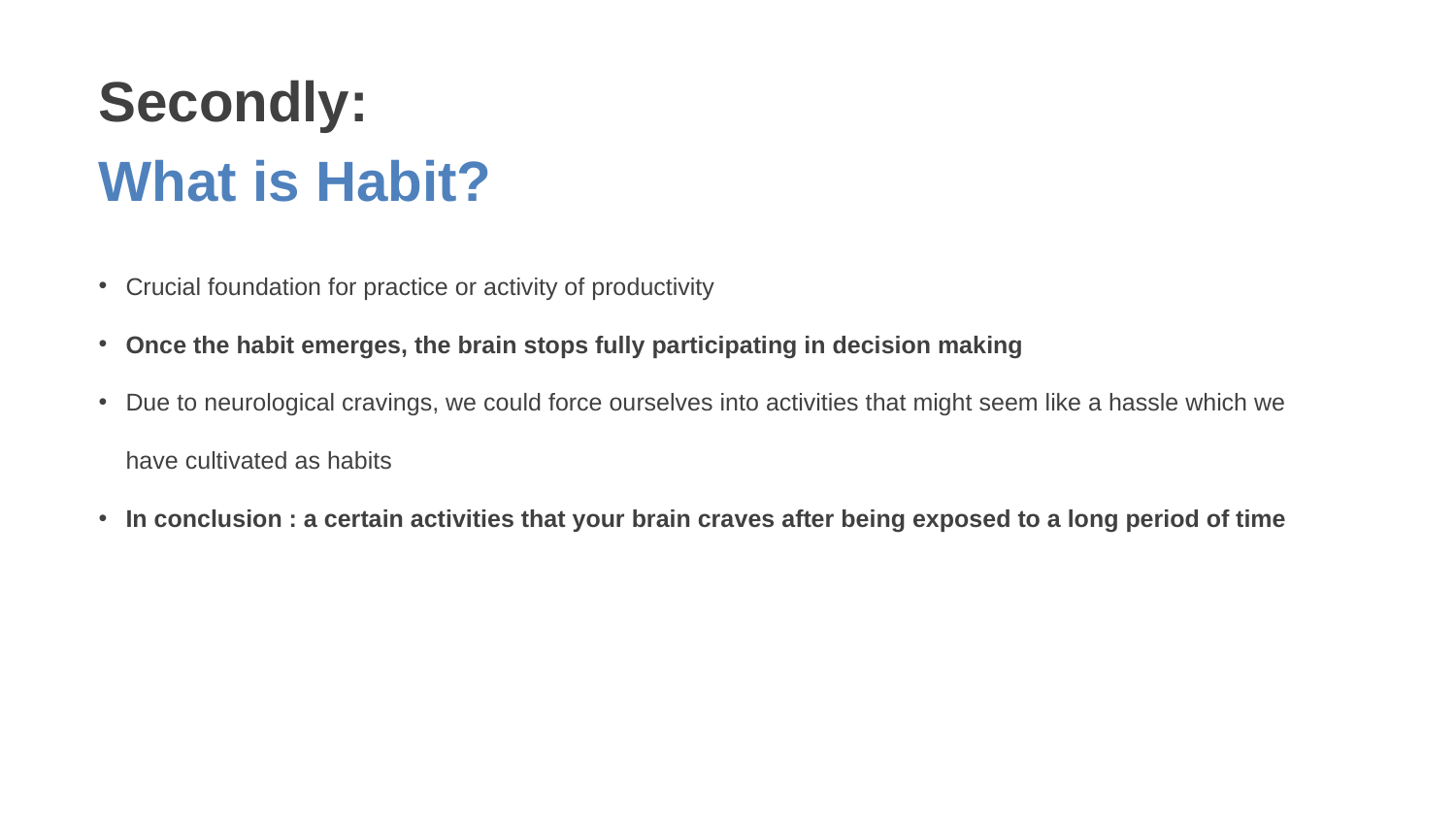

Secondly:
What is Habit?
Crucial foundation for practice or activity of productivity
Once the habit emerges, the brain stops fully participating in decision making
Due to neurological cravings, we could force ourselves into activities that might seem like a hassle which we have cultivated as habits
In conclusion : a certain activities that your brain craves after being exposed to a long period of time